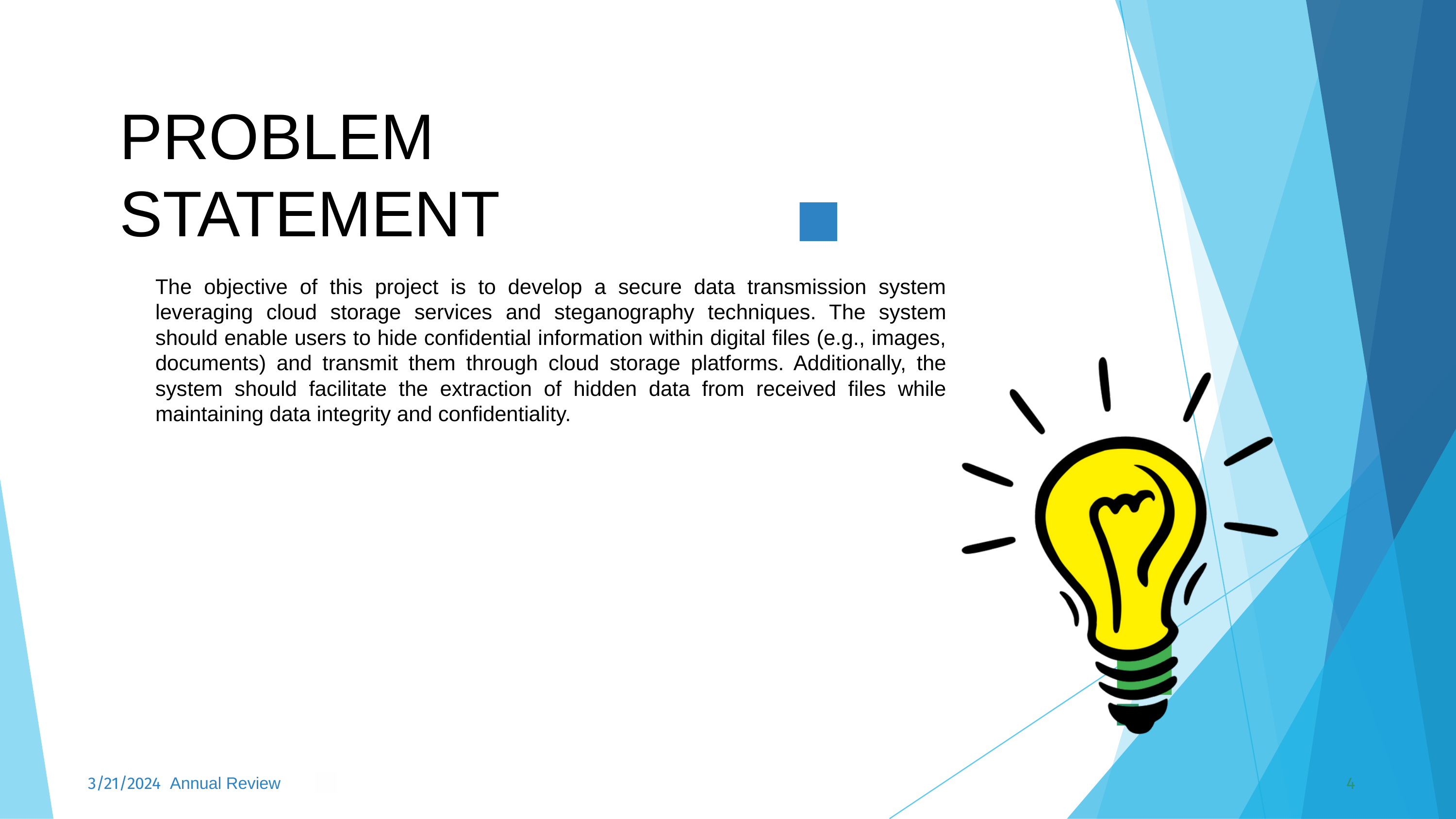

PROBLEM	STATEMENT

The objective of this project is to develop a secure data transmission system leveraging cloud storage services and steganography techniques. The system should enable users to hide confidential information within digital files (e.g., images, documents) and transmit them through cloud storage platforms. Additionally, the system should facilitate the extraction of hidden data from received files while maintaining data integrity and confidentiality.

3/21/2024  Annual Review
4